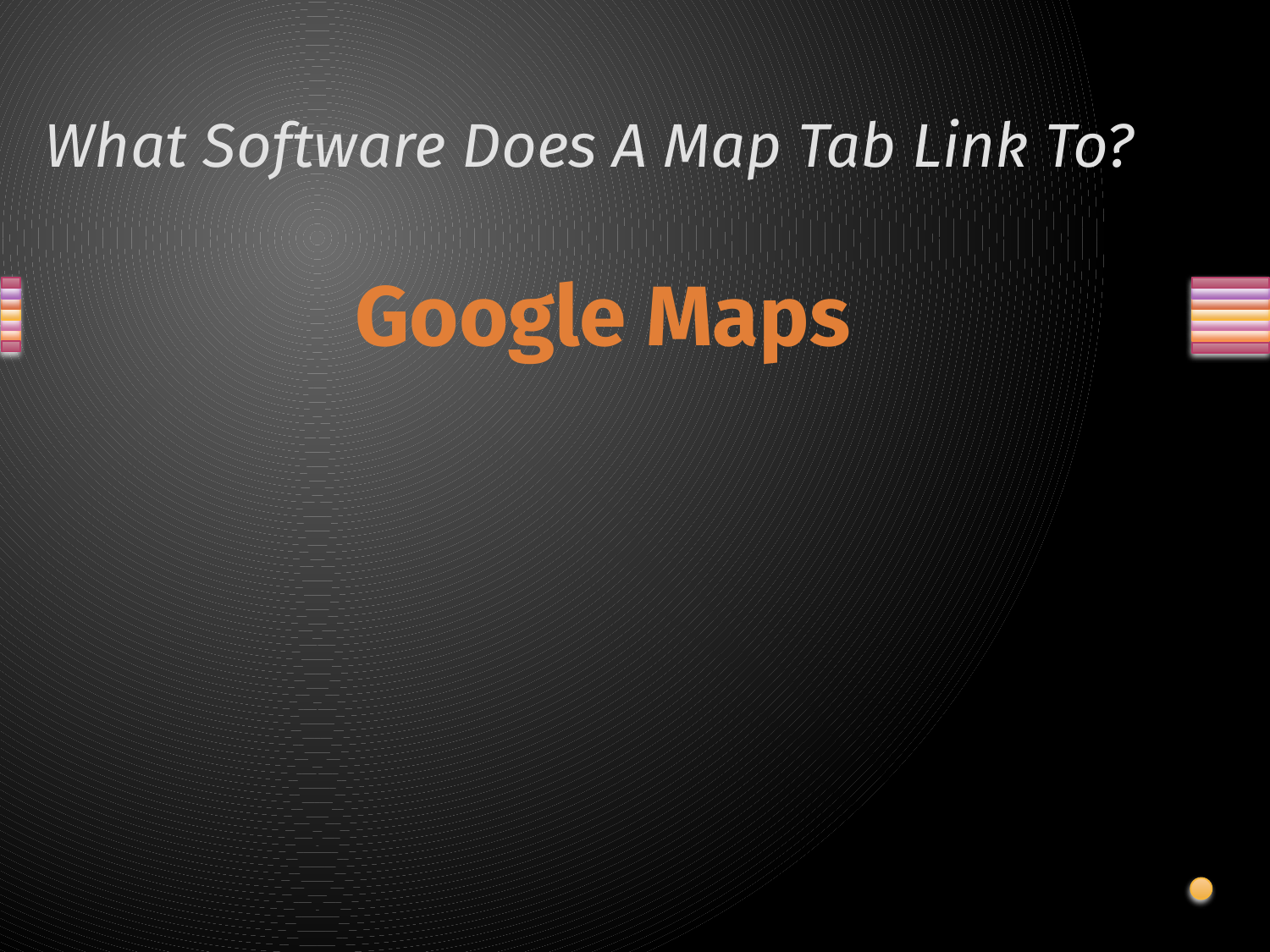

# What Software Does A Map Tab Link To?
Google Maps